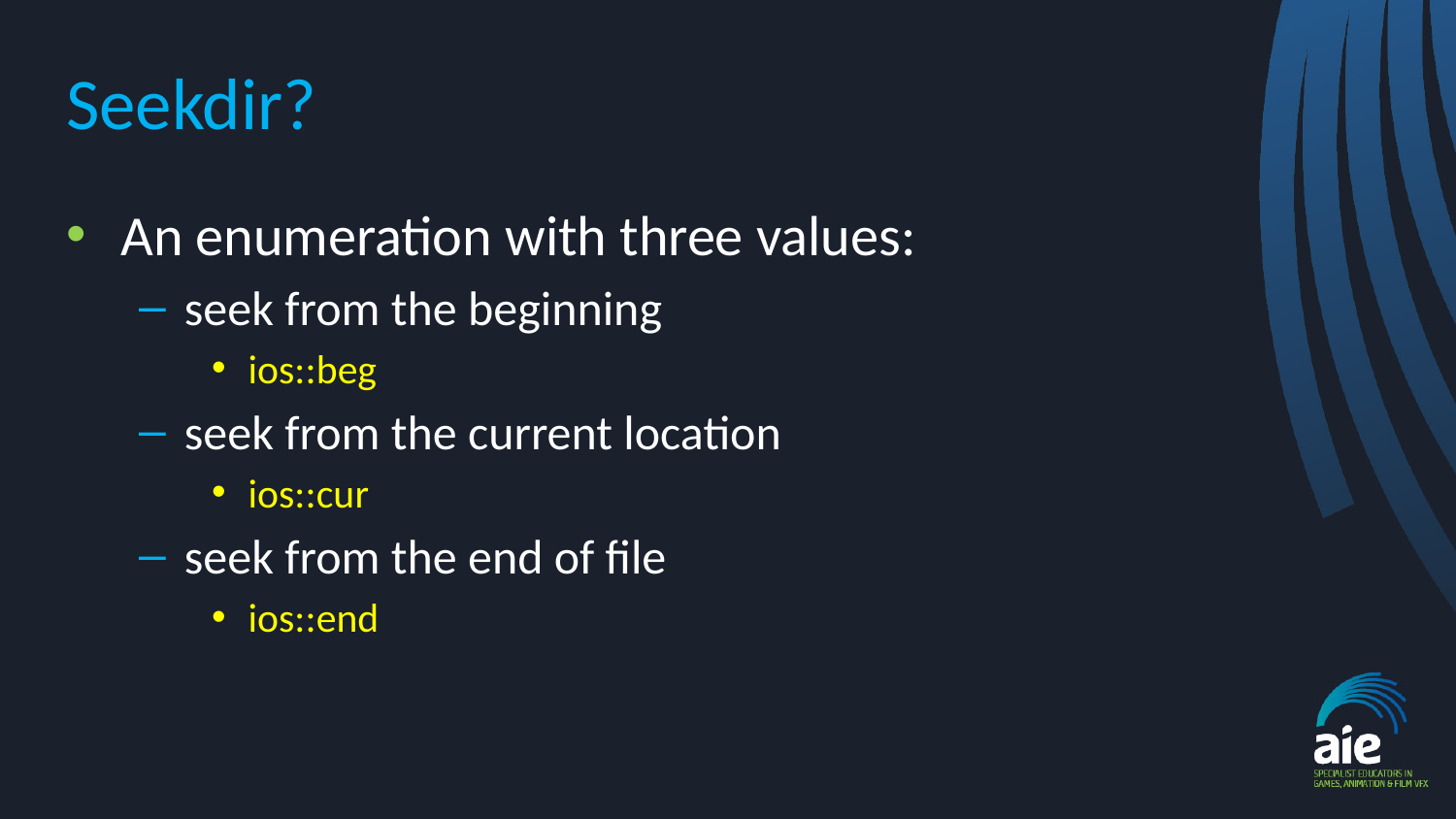

# Seekdir?
An enumeration with three values:
seek from the beginning
ios::beg
seek from the current location
ios::cur
seek from the end of file
ios::end